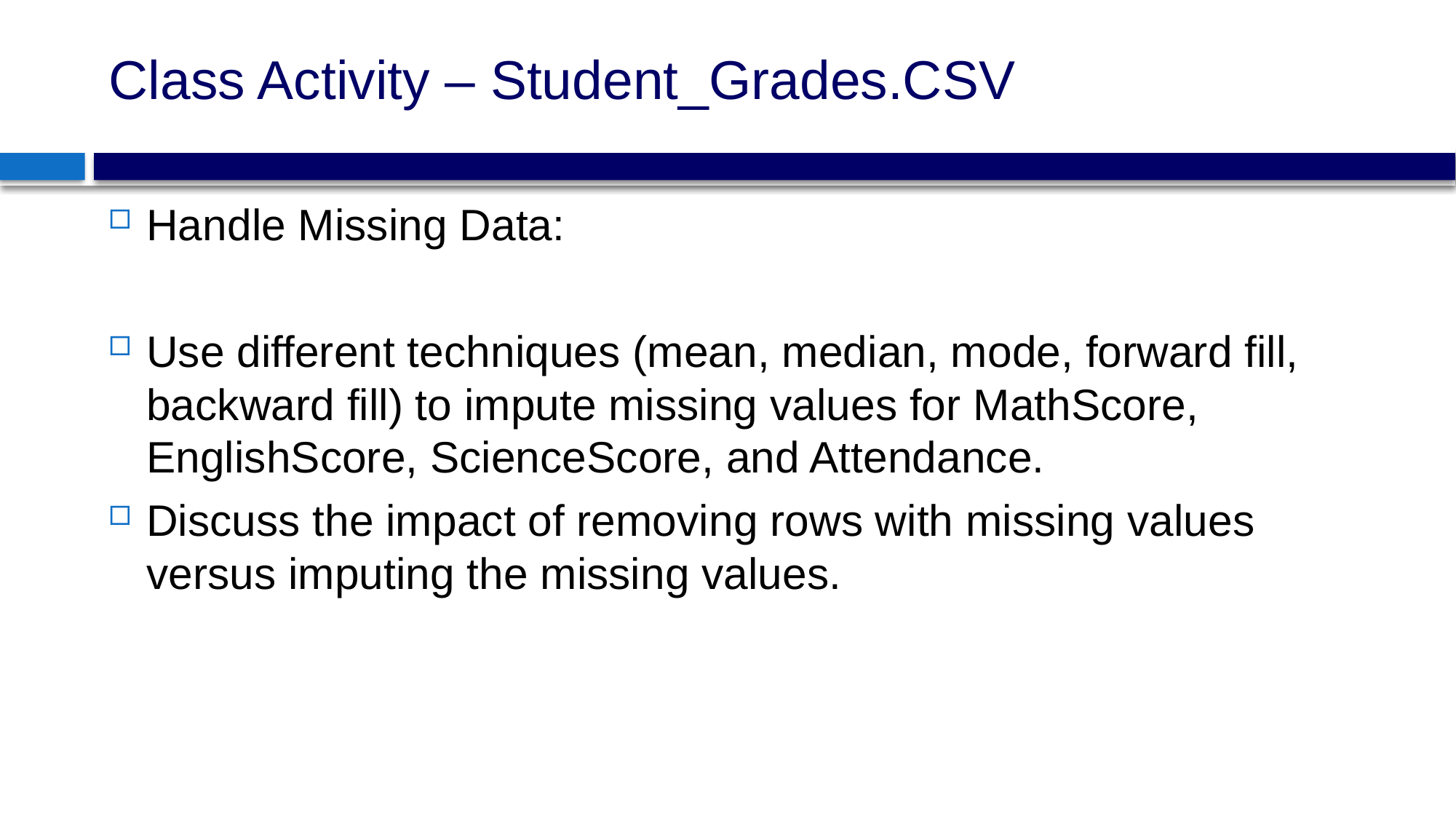

# Class Activity – Student_Grades.CSV
Handle Missing Data:

Use different techniques (mean, median, mode, forward fill, backward fill) to impute missing values for MathScore, EnglishScore, ScienceScore, and Attendance.
Discuss the impact of removing rows with missing values versus imputing the missing values.